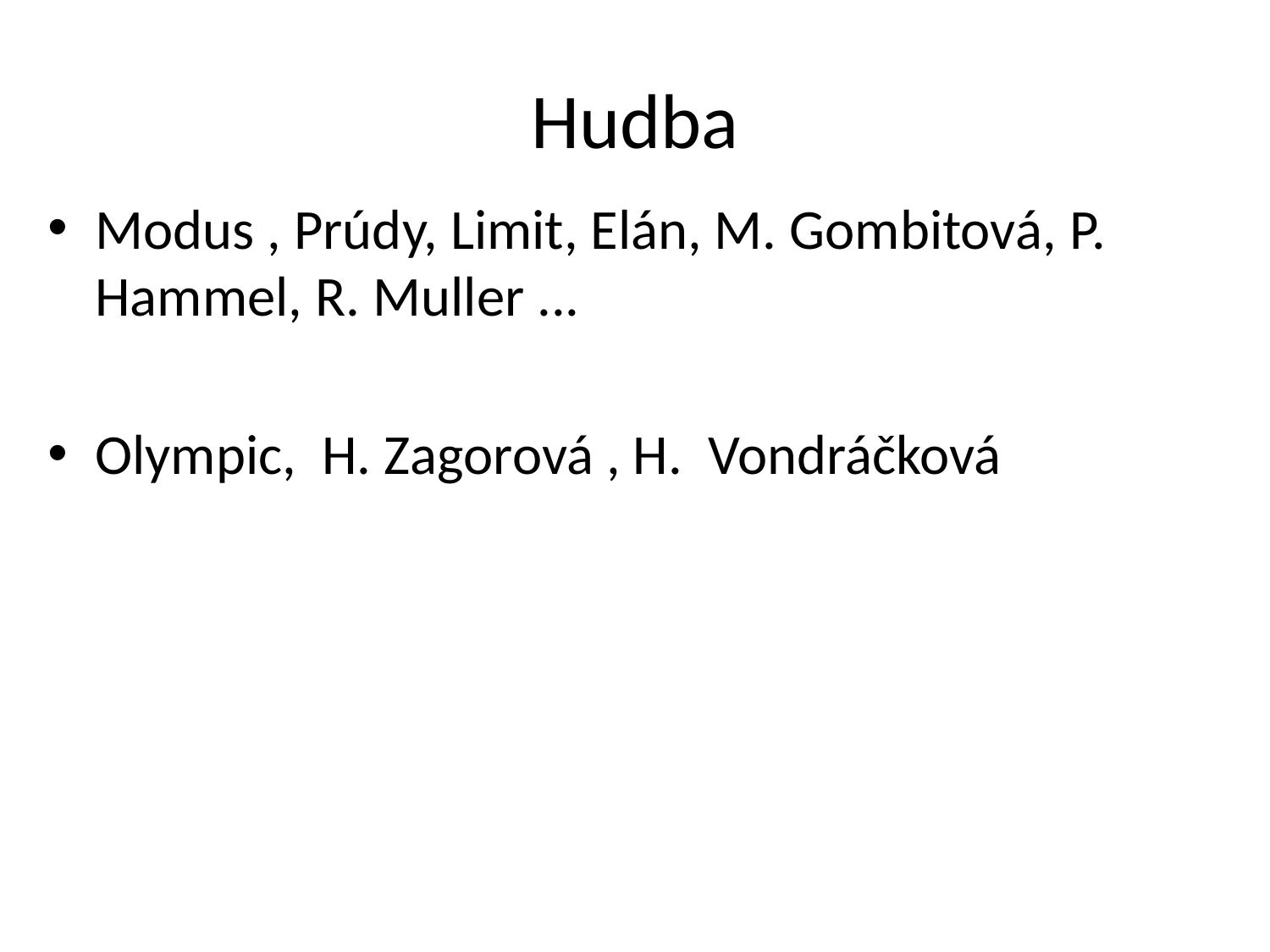

# Hudba
Modus , Prúdy, Limit, Elán, M. Gombitová, P. Hammel, R. Muller ...

Olympic,  H. Zagorová , H.  Vondráčková